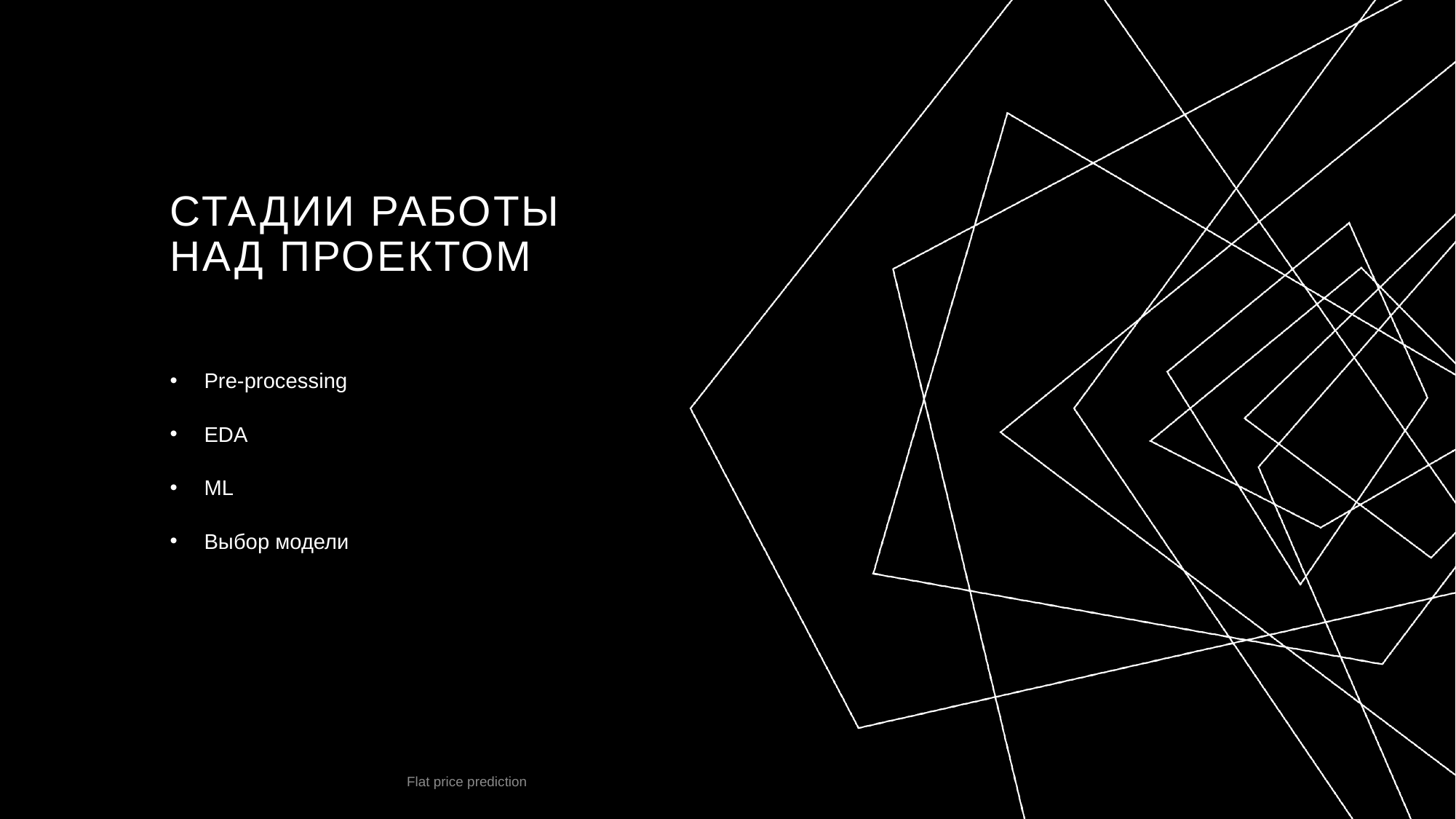

# Стадии работы над проектом
Pre-processing
EDA
ML
Выбор модели
Flat price prediction